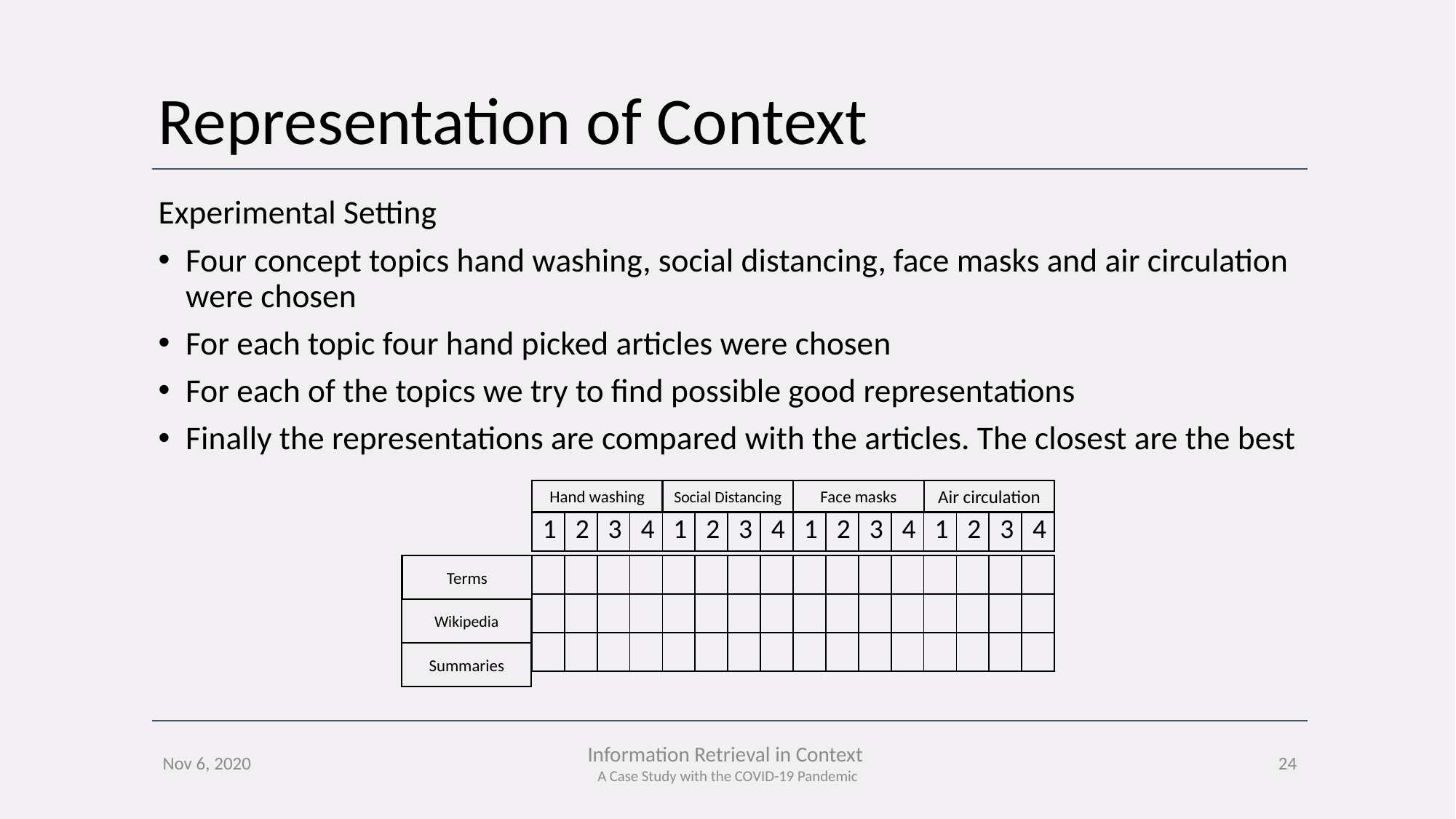

# Representation of Context
Experimental Setting
Four concept topics hand washing, social distancing, face masks and air circulation were chosen
For each topic four hand picked articles were chosen
For each of the topics we try to find possible good representations
Finally the representations are compared with the articles. The closest are the best

Hand washing
Social Distancing
Face masks
Air circulation
| 1 | 2 | 3 | 4 | 1 | 2 | 3 | 4 | 1 | 2 | 3 | 4 | 1 | 2 | 3 | 4 |
| --- | --- | --- | --- | --- | --- | --- | --- | --- | --- | --- | --- | --- | --- | --- | --- |
|  |  |  |  |  |  |  |  |  |  |  |  |  |  |  |  |
| --- | --- | --- | --- | --- | --- | --- | --- | --- | --- | --- | --- | --- | --- | --- | --- |
|  |  |  |  |  |  |  |  |  |  |  |  |  |  |  |  |
|  |  |  |  |  |  |  |  |  |  |  |  |  |  |  |  |
Terms
Wikipedia
Summaries
24
Nov 6, 2020
Information Retrieval in Context
A Case Study with the COVID-19 Pandemic